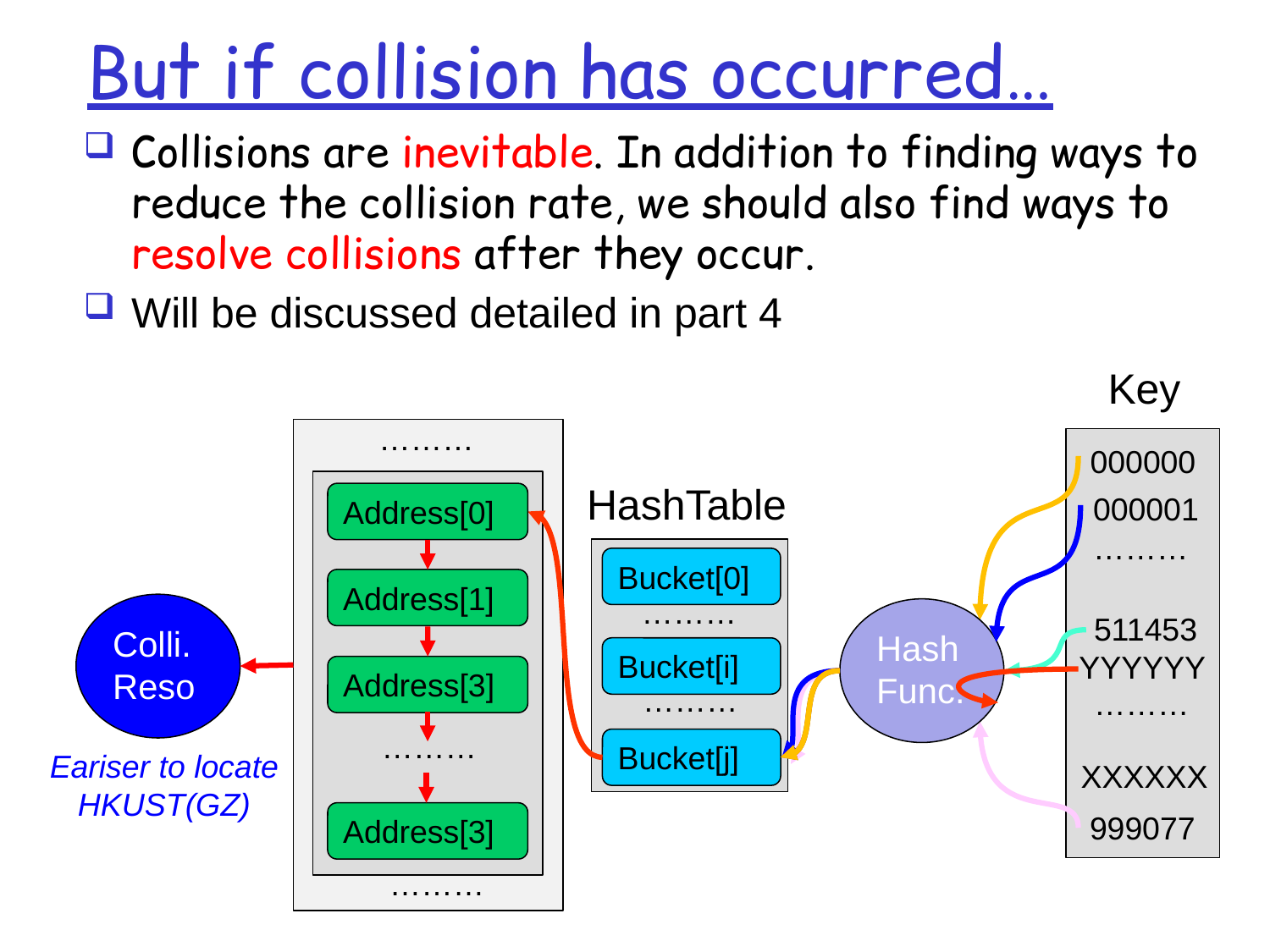

# But if collision has occurred…
Collisions are inevitable. In addition to finding ways to reduce the collision rate, we should also find ways to resolve collisions after they occur.
Will be discussed detailed in part 4

Key
………

000000
HashTable

000001
Address[0]
………

Bucket[0]
Address[1]
………
Colli. Reso.
Hash Func.
511453
Bucket[i]
YYYYYY
Address[3]
………
………
………
Bucket[j]
Eariser to locate HKUST(GZ)
XXXXXX
999077
Address[3]
………